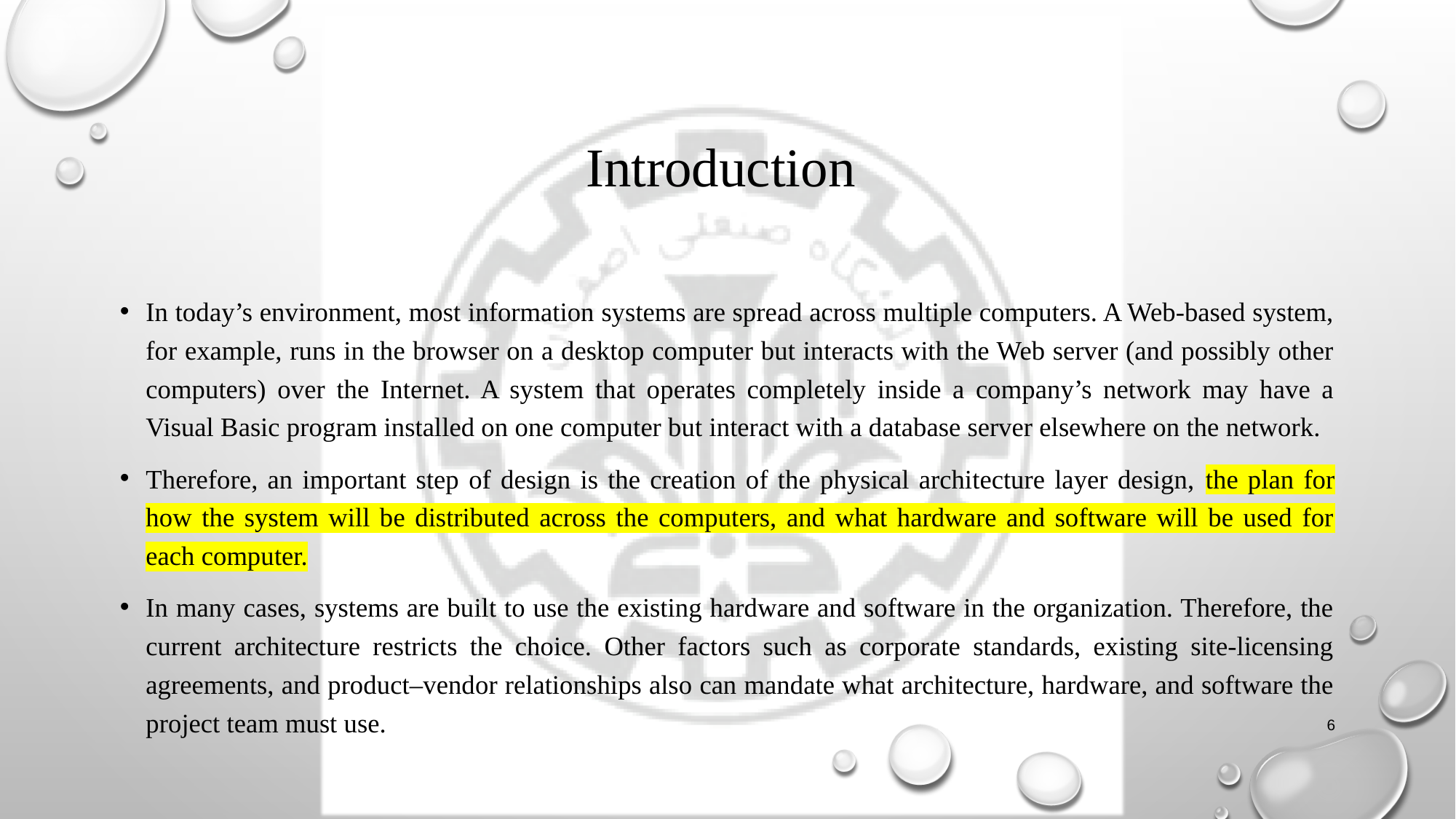

# Introduction
In today’s environment, most information systems are spread across multiple computers. A Web-based system, for example, runs in the browser on a desktop computer but interacts with the Web server (and possibly other computers) over the Internet. A system that operates completely inside a company’s network may have a Visual Basic program installed on one computer but interact with a database server elsewhere on the network.
Therefore, an important step of design is the creation of the physical architecture layer design, the plan for how the system will be distributed across the computers, and what hardware and software will be used for each computer.
In many cases, systems are built to use the existing hardware and software in the organization. Therefore, the current architecture restricts the choice. Other factors such as corporate standards, existing site-licensing agreements, and product–vendor relationships also can mandate what architecture, hardware, and software the project team must use.
6